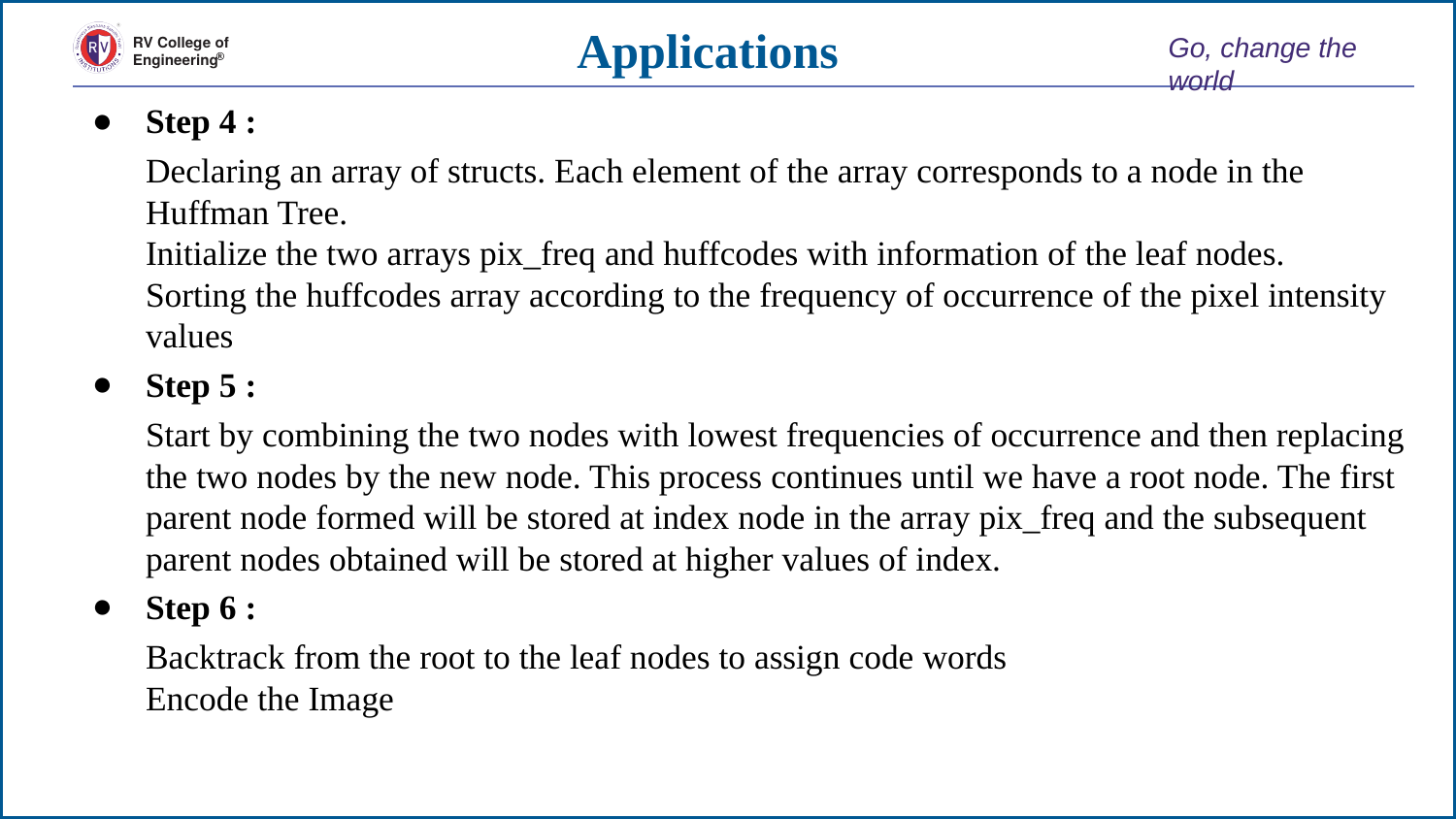

# Applications
Step 4 :
Declaring an array of structs. Each element of the array corresponds to a node in the Huffman Tree.
Initialize the two arrays pix_freq and huffcodes with information of the leaf nodes.
Sorting the huffcodes array according to the frequency of occurrence of the pixel intensity values
Step 5 :
Start by combining the two nodes with lowest frequencies of occurrence and then replacing the two nodes by the new node. This process continues until we have a root node. The first parent node formed will be stored at index node in the array pix_freq and the subsequent parent nodes obtained will be stored at higher values of index.
Step 6 :
Backtrack from the root to the leaf nodes to assign code words
Encode the Image